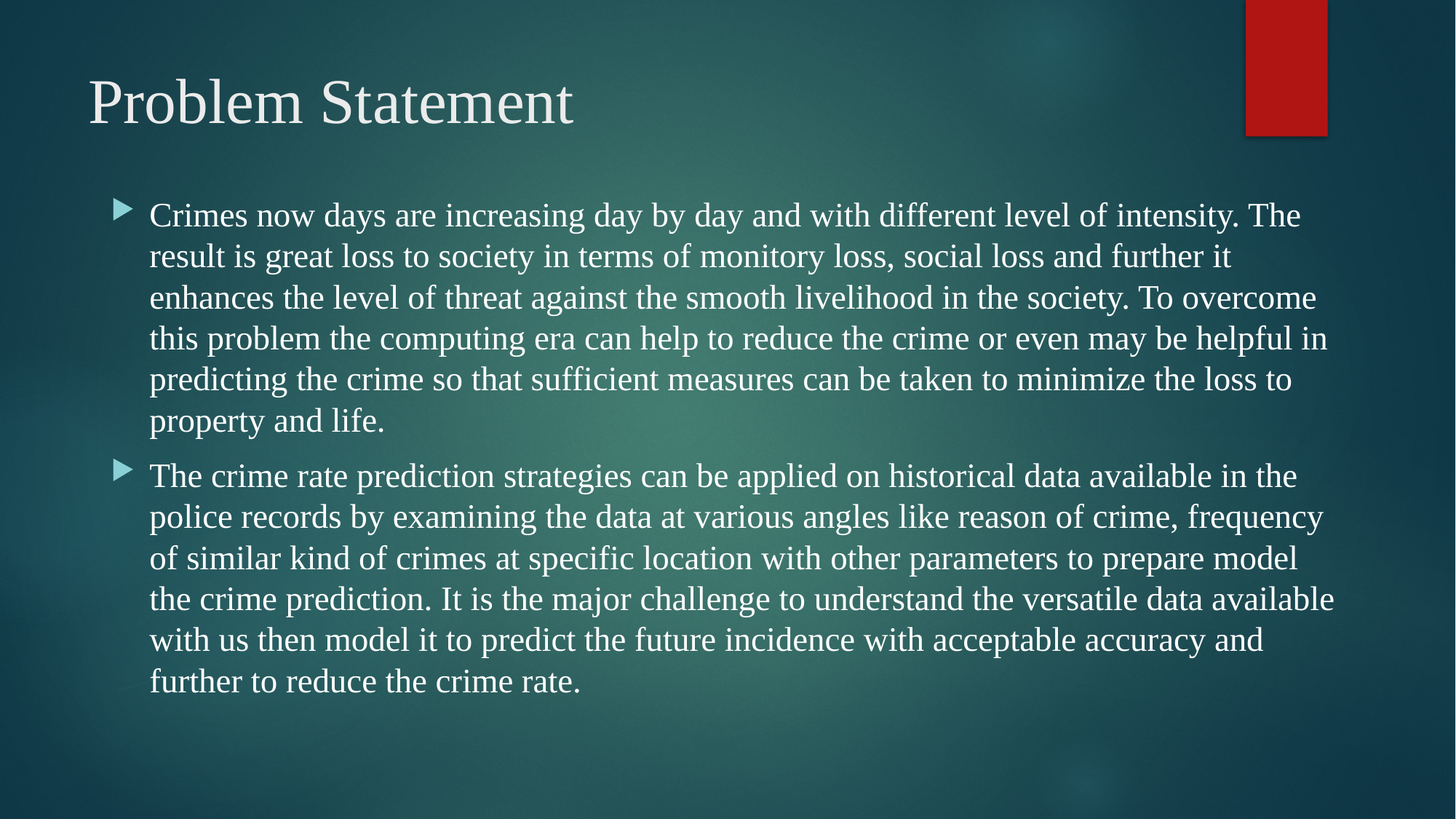

# Problem Statement
Crimes now days are increasing day by day and with different level of intensity. The result is great loss to society in terms of monitory loss, social loss and further it enhances the level of threat against the smooth livelihood in the society. To overcome this problem the computing era can help to reduce the crime or even may be helpful in predicting the crime so that sufficient measures can be taken to minimize the loss to property and life.
The crime rate prediction strategies can be applied on historical data available in the police records by examining the data at various angles like reason of crime, frequency of similar kind of crimes at specific location with other parameters to prepare model the crime prediction. It is the major challenge to understand the versatile data available with us then model it to predict the future incidence with acceptable accuracy and further to reduce the crime rate.